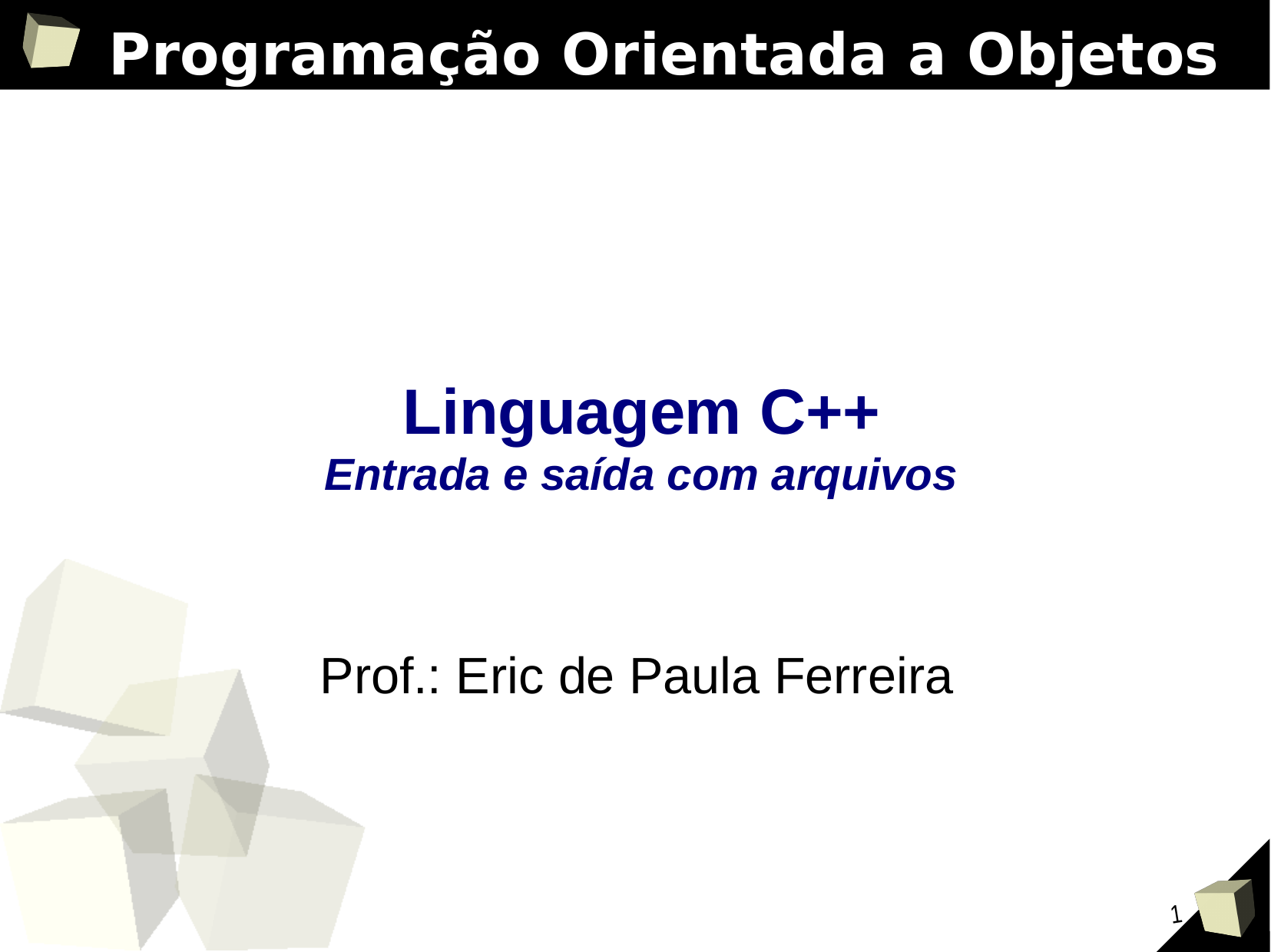

# Programação Orientada a Objetos
Linguagem C++
Entrada e saída com arquivos

Prof.: Eric de Paula Ferreira

1